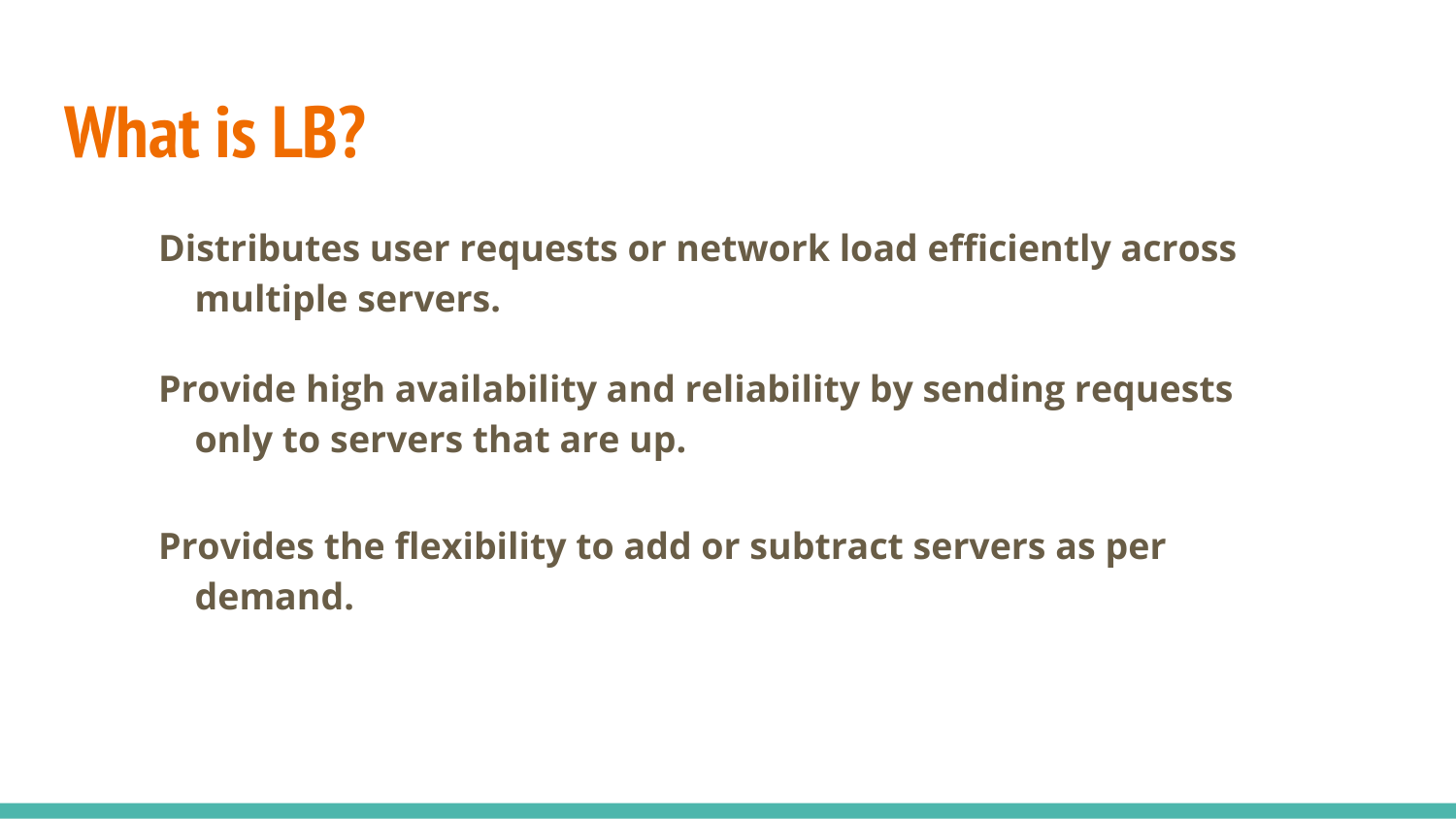

# What is LB?
Distributes user requests or network load efficiently across multiple servers.
Provide high availability and reliability by sending requests only to servers that are up.
Provides the flexibility to add or subtract servers as per demand.